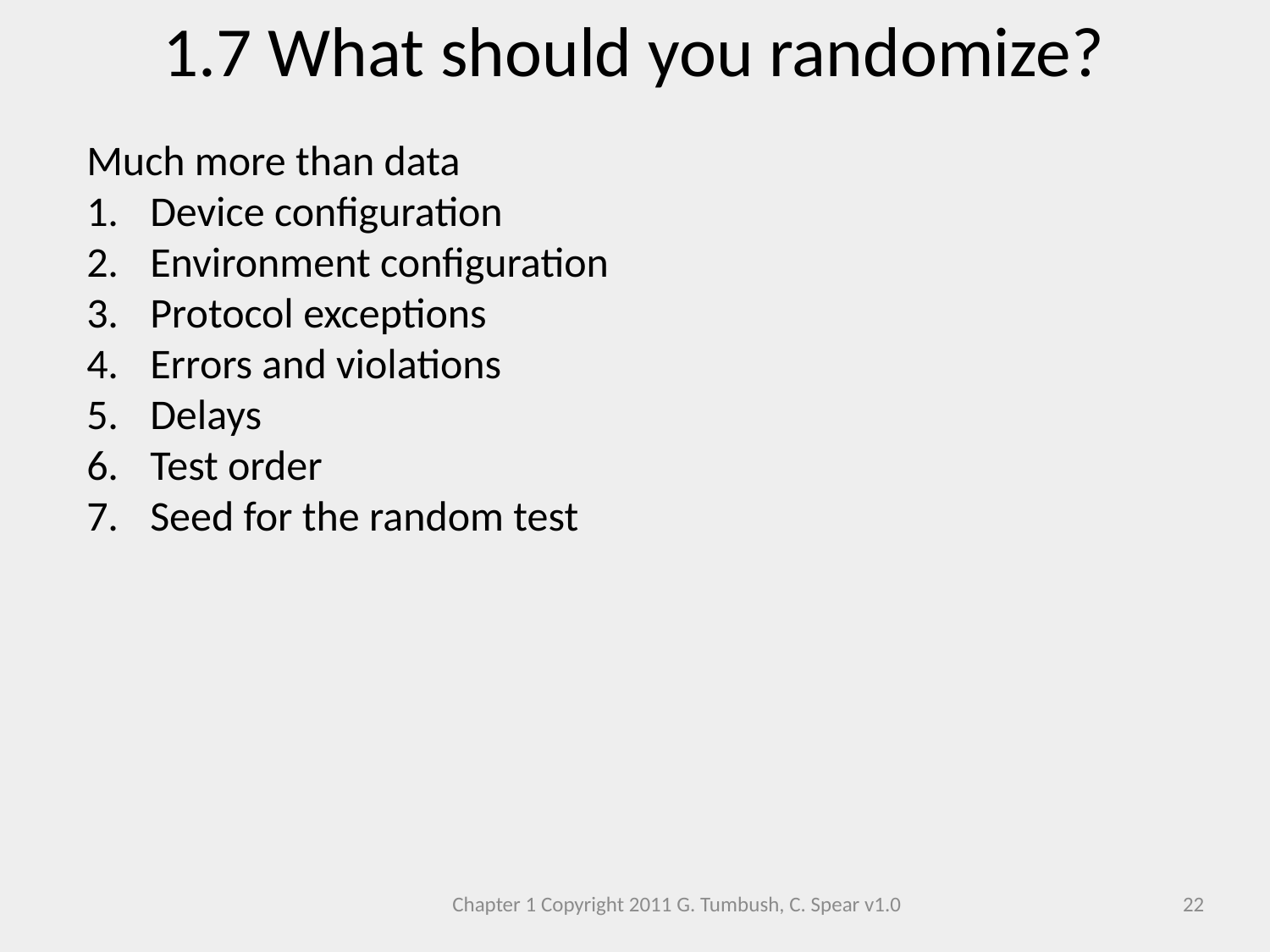

1.7 What should you randomize?
Much more than data
Device configuration
Environment configuration
Protocol exceptions
Errors and violations
Delays
Test order
Seed for the random test

Chapter 1 Copyright 2011 G. Tumbush, C. Spear v1.0
22